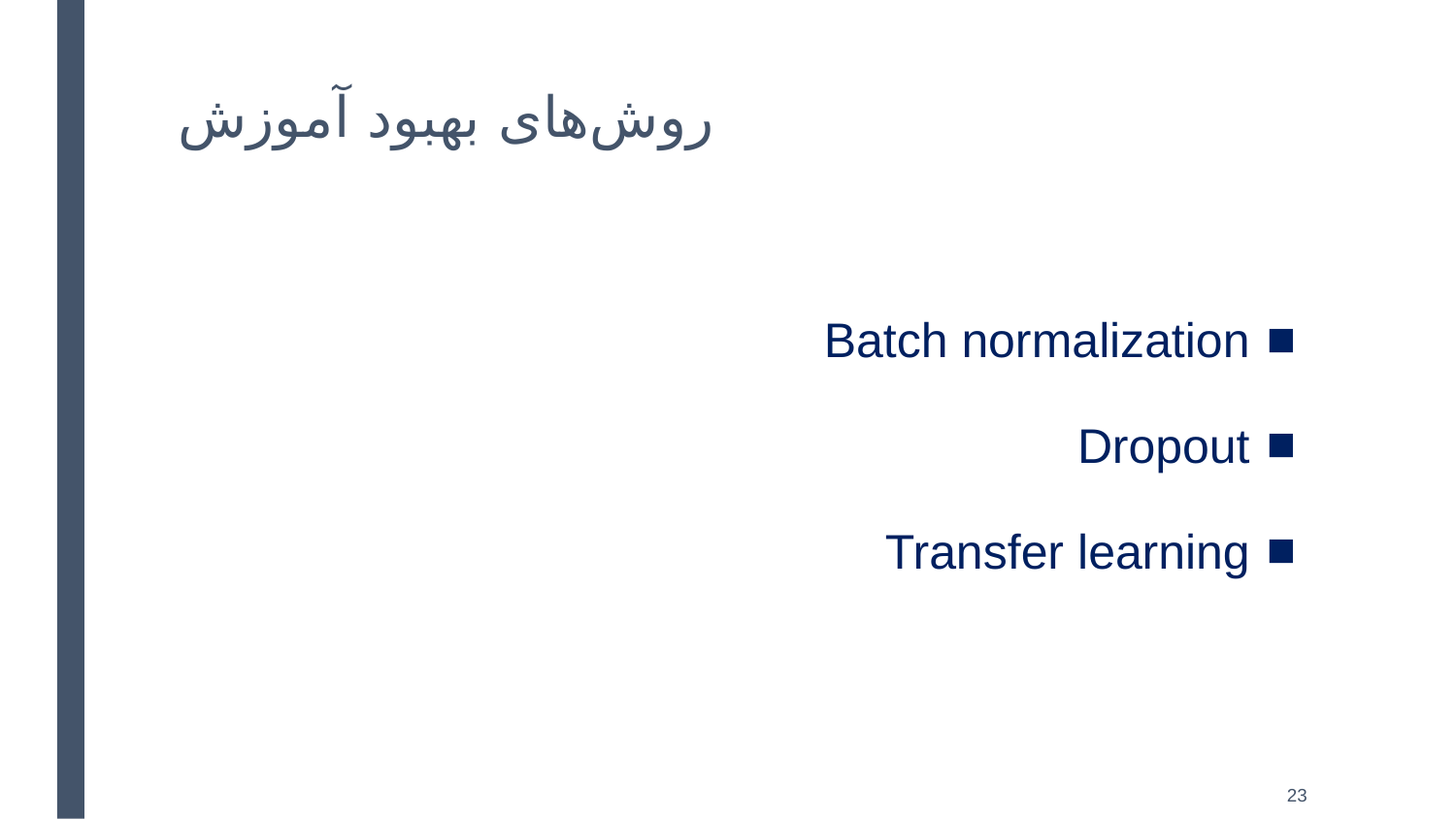

# روش‌های بهبود آموزش
Batch normalization
Dropout
Transfer learning
23